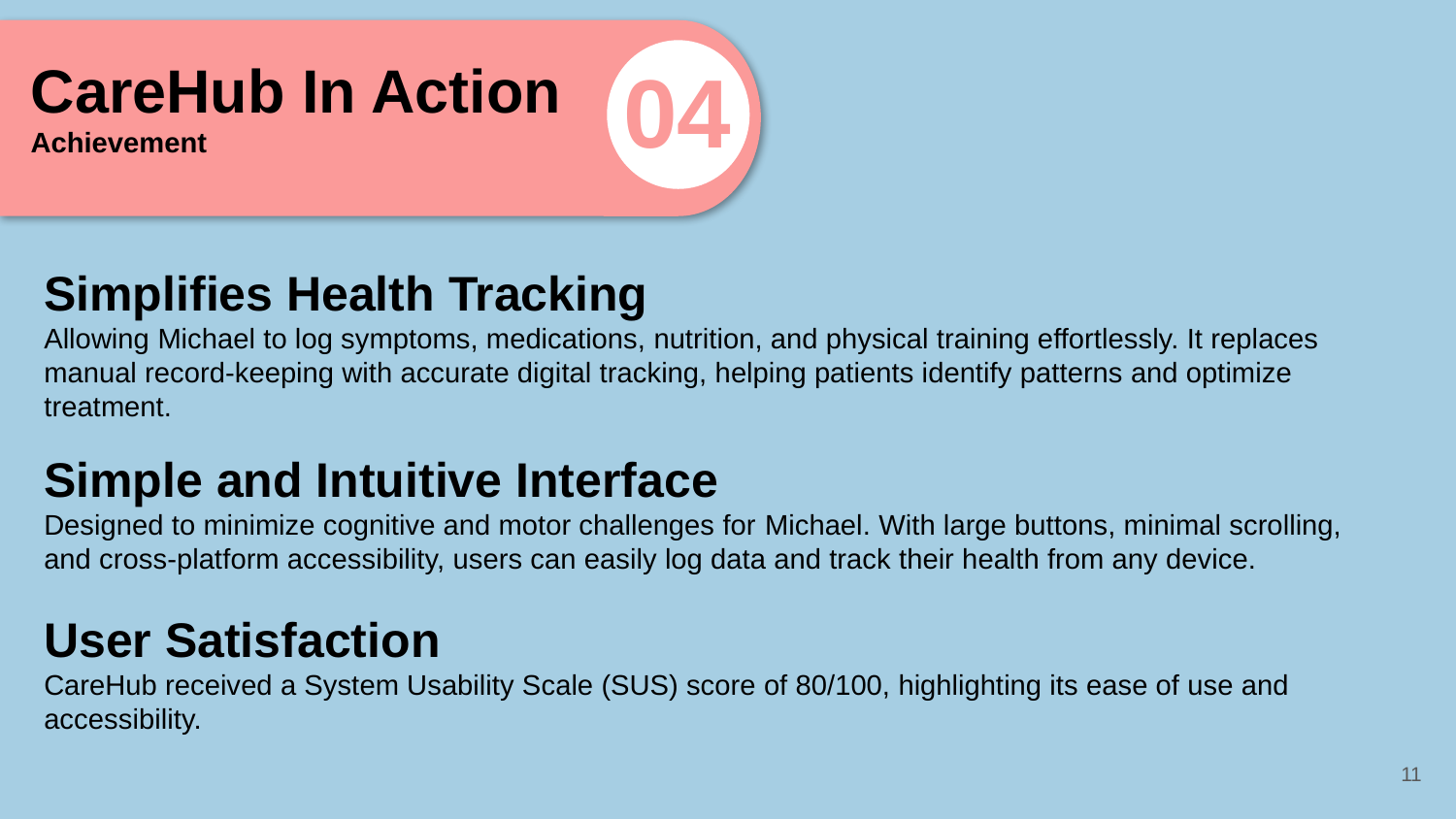

04
CareHub In Action
Achievement
Simplifies Health Tracking
Allowing Michael to log symptoms, medications, nutrition, and physical training effortlessly. It replaces manual record-keeping with accurate digital tracking, helping patients identify patterns and optimize treatment.

Simple and Intuitive Interface
Designed to minimize cognitive and motor challenges for Michael. With large buttons, minimal scrolling, and cross-platform accessibility, users can easily log data and track their health from any device.

User Satisfaction
CareHub received a System Usability Scale (SUS) score of 80/100, highlighting its ease of use and accessibility.
11